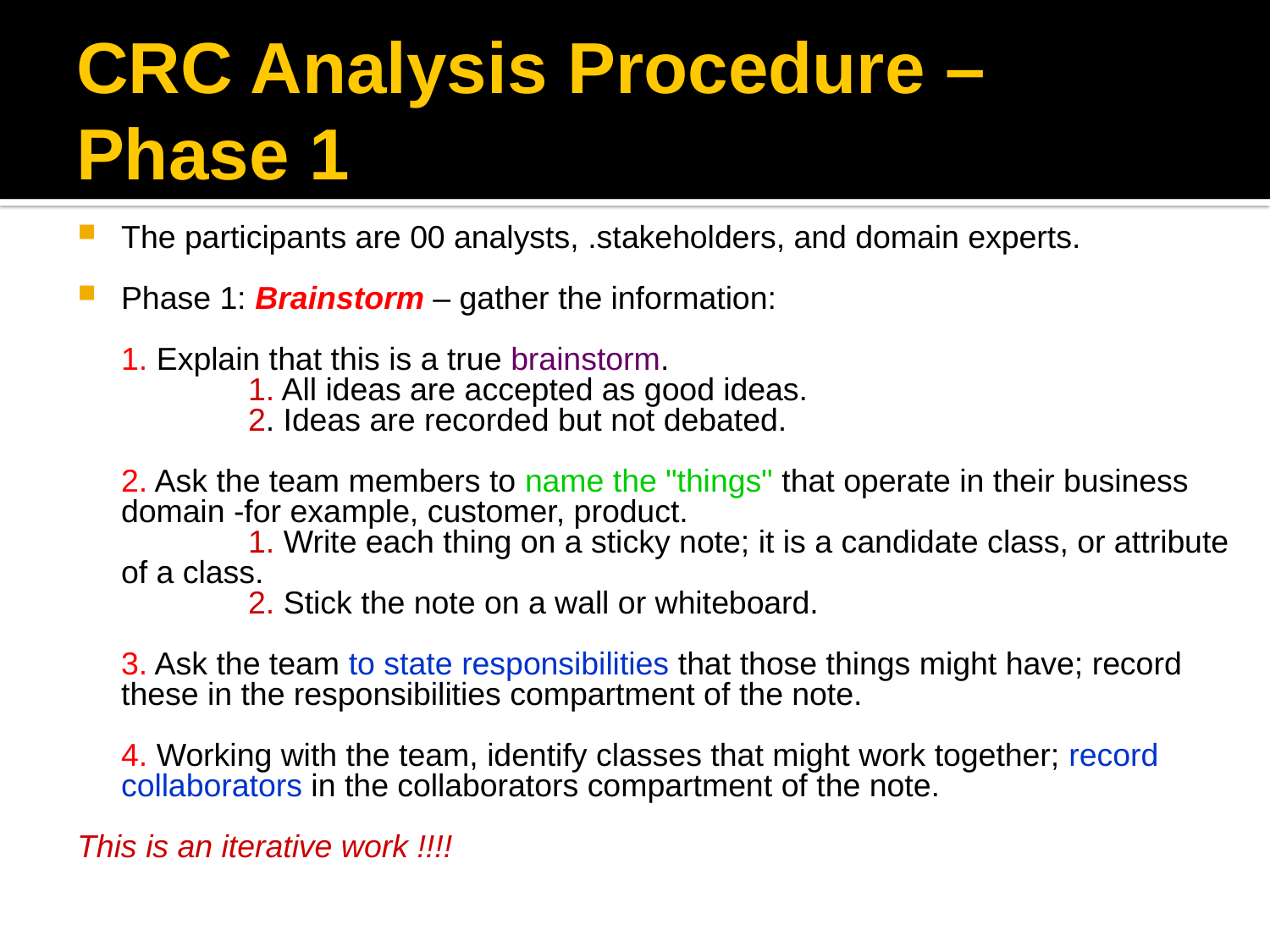

CRC Analysis Procedure – Phase 1
The participants are 00 analysts, .stakeholders, and domain experts.

Phase 1: Brainstorm – gather the information:

	1. Explain that this is a true brainstorm.
		1. All ideas are accepted as good ideas.
		2. Ideas are recorded but not debated.

	2. Ask the team members to name the "things" that operate in their business domain -for example, customer, product.
		1. Write each thing on a sticky note; it is a candidate class, or attribute of a class.
		2. Stick the note on a wall or whiteboard.

	3. Ask the team to state responsibilities that those things might have; record these in the responsibilities compartment of the note.

	4. Working with the team, identify classes that might work together; record collaborators in the collaborators compartment of the note.

This is an iterative work !!!!